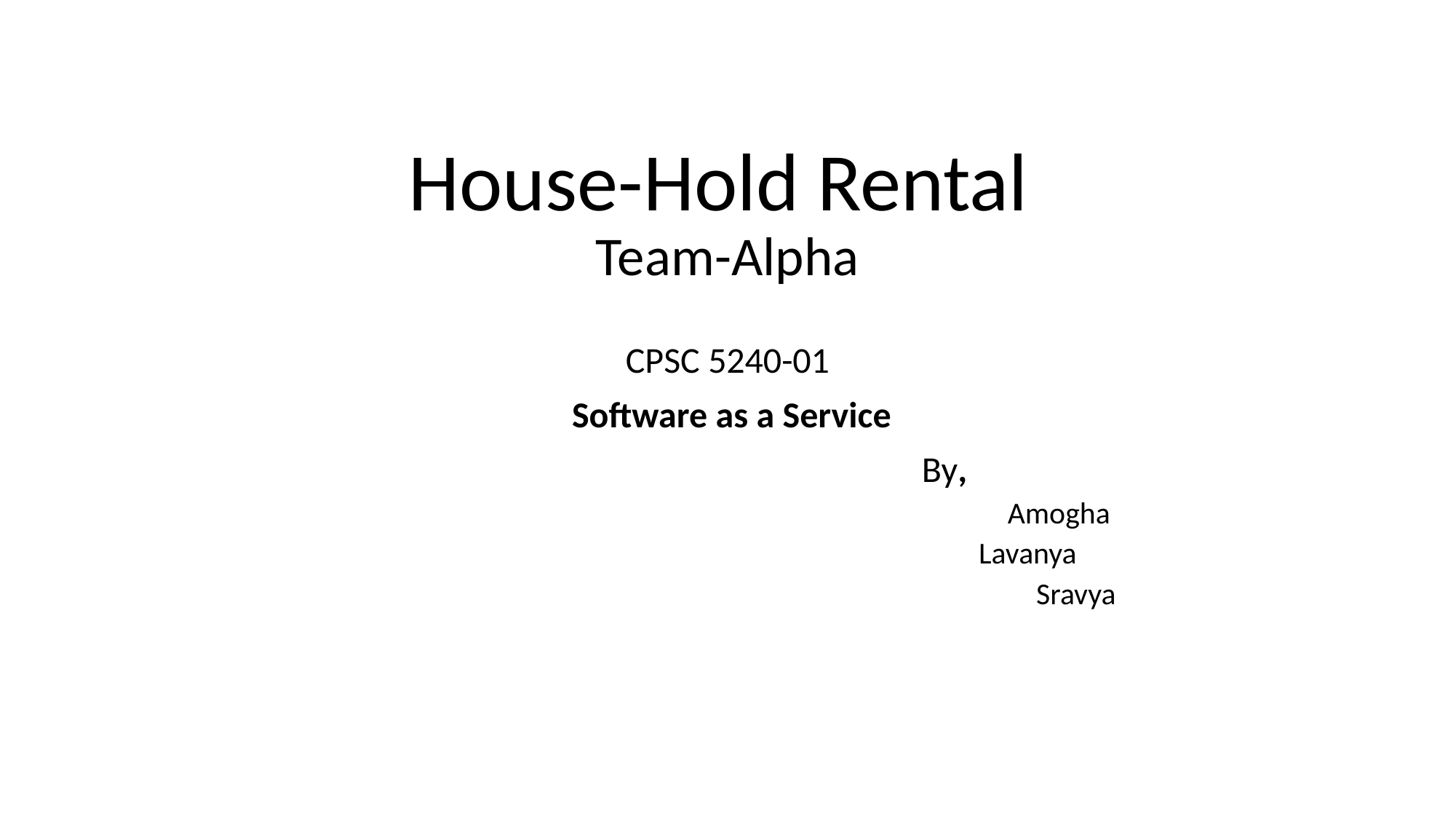

# House-Hold Rental Team-Alpha
CPSC 5240-01
 Software as a Service
                                                     By,
                                                                                        Amogha
                                                             		Lavanya
 				     	              Sravya